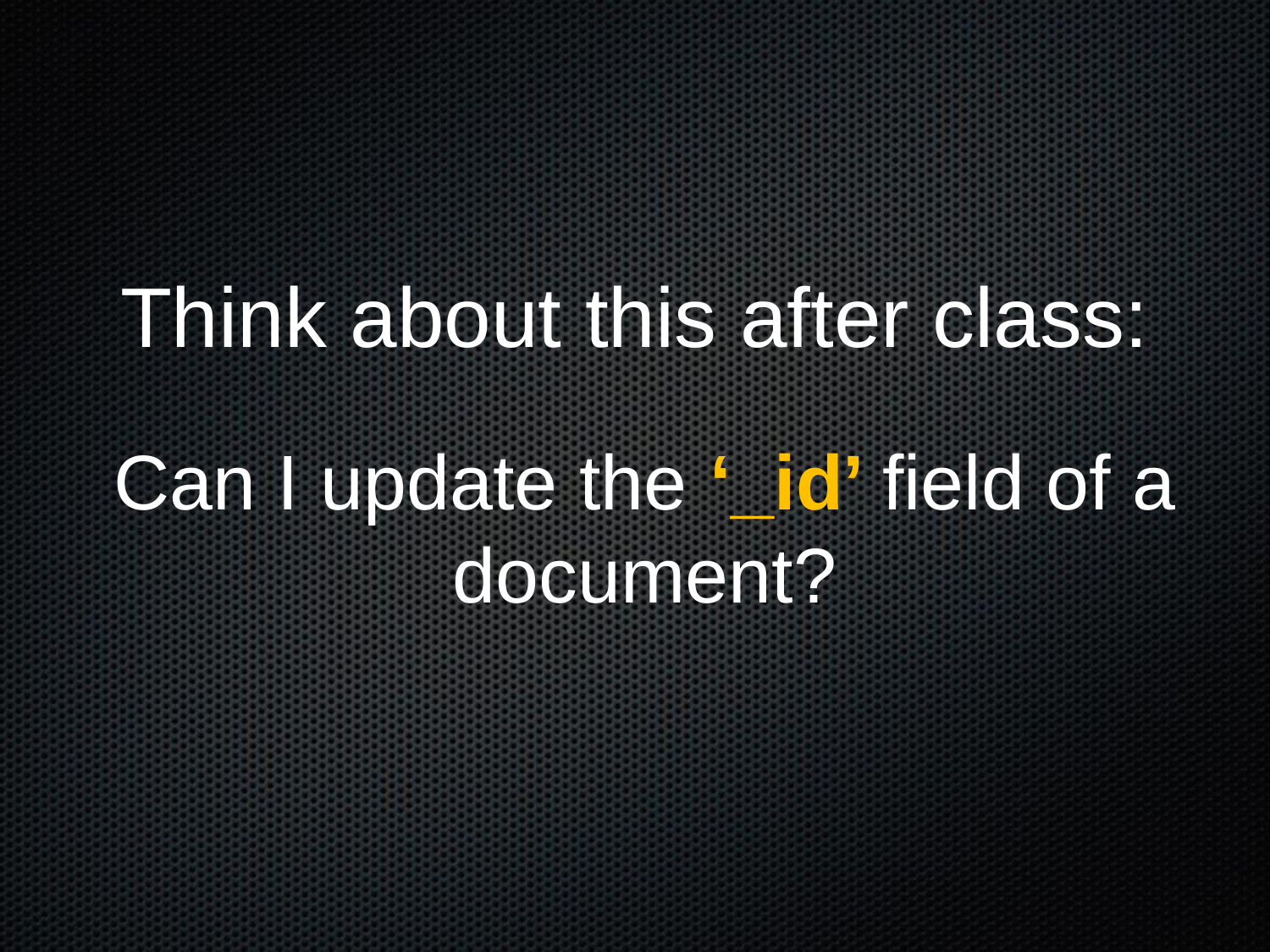

Think about this after class:
Can I update the ‘_id’ field of a document?